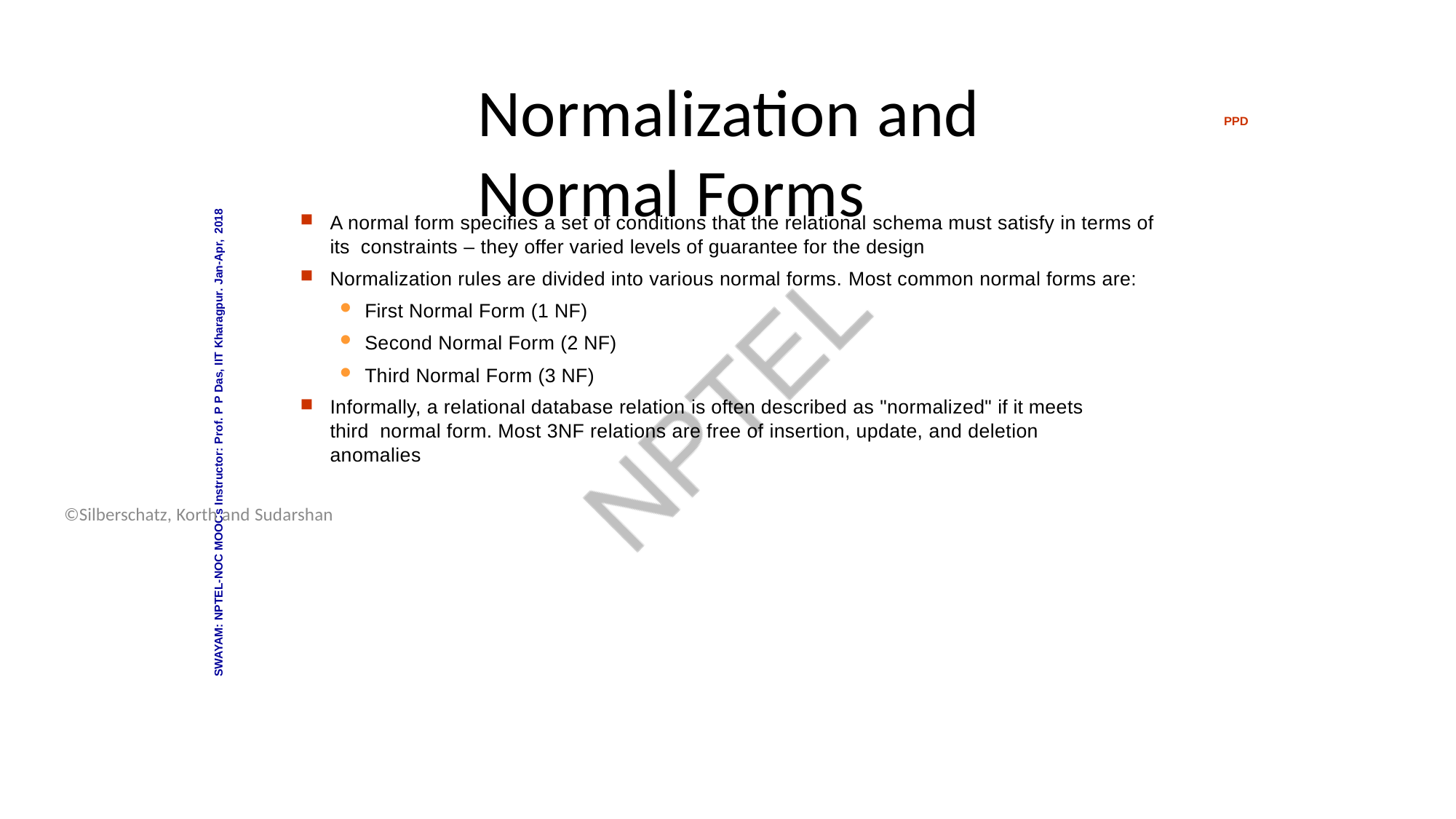

Database System Concepts - 6th Edition
16.9
©Silberschatz, Korth and Sudarshan
# Normalization and Normal Forms
PPD
SWAYAM: NPTEL-NOC MOOCs Instructor: Prof. P P Das, IIT Kharagpur. Jan-Apr, 2018
A normal form specifies a set of conditions that the relational schema must satisfy in terms of its  constraints – they offer varied levels of guarantee for the design
Normalization rules are divided into various normal forms. Most common normal forms are:
First Normal Form (1 NF)
Second Normal Form (2 NF)
Third Normal Form (3 NF)
Informally, a relational database relation is often described as "normalized" if it meets third  normal form. Most 3NF relations are free of insertion, update, and deletion anomalies